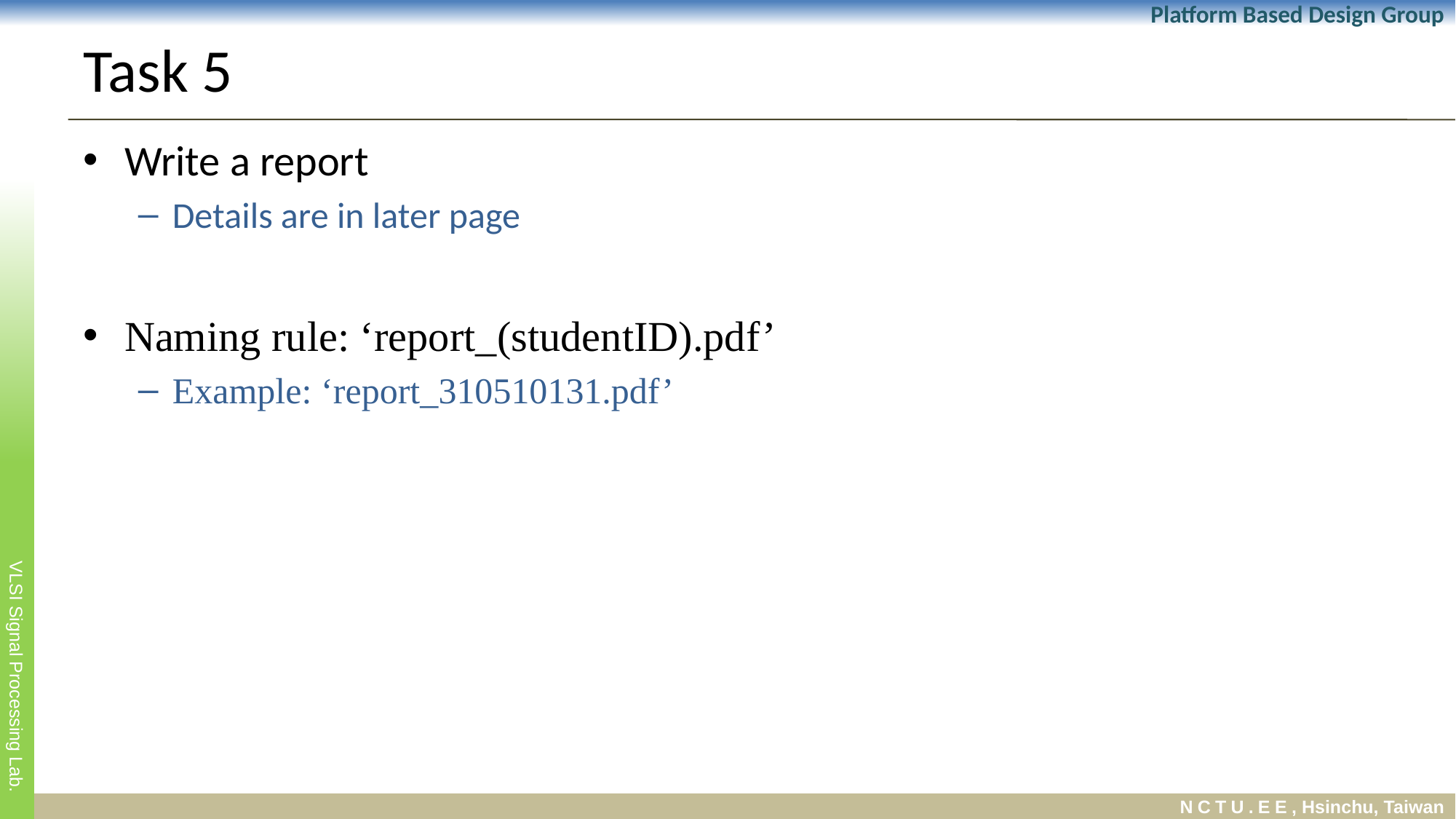

# Task 5
Write a report
Details are in later page

Naming rule: ‘report_(studentID).pdf’
Example: ‘report_310510131.pdf’